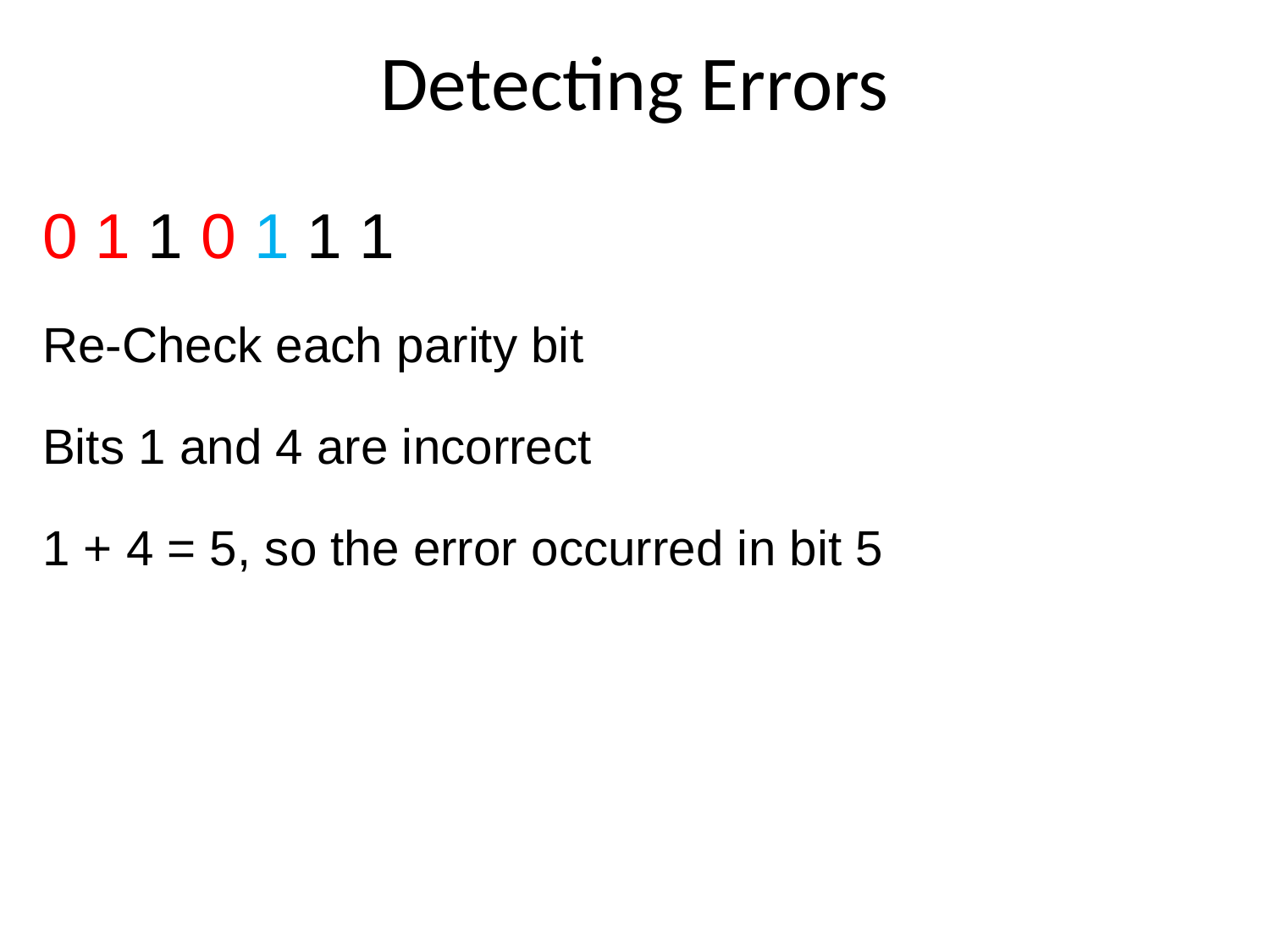

# Detecting Errors
0 1 1 0 1 1 1
Re-Check each parity bit
Bits 1 and 4 are incorrect
1 + 4 = 5, so the error occurred in bit 5